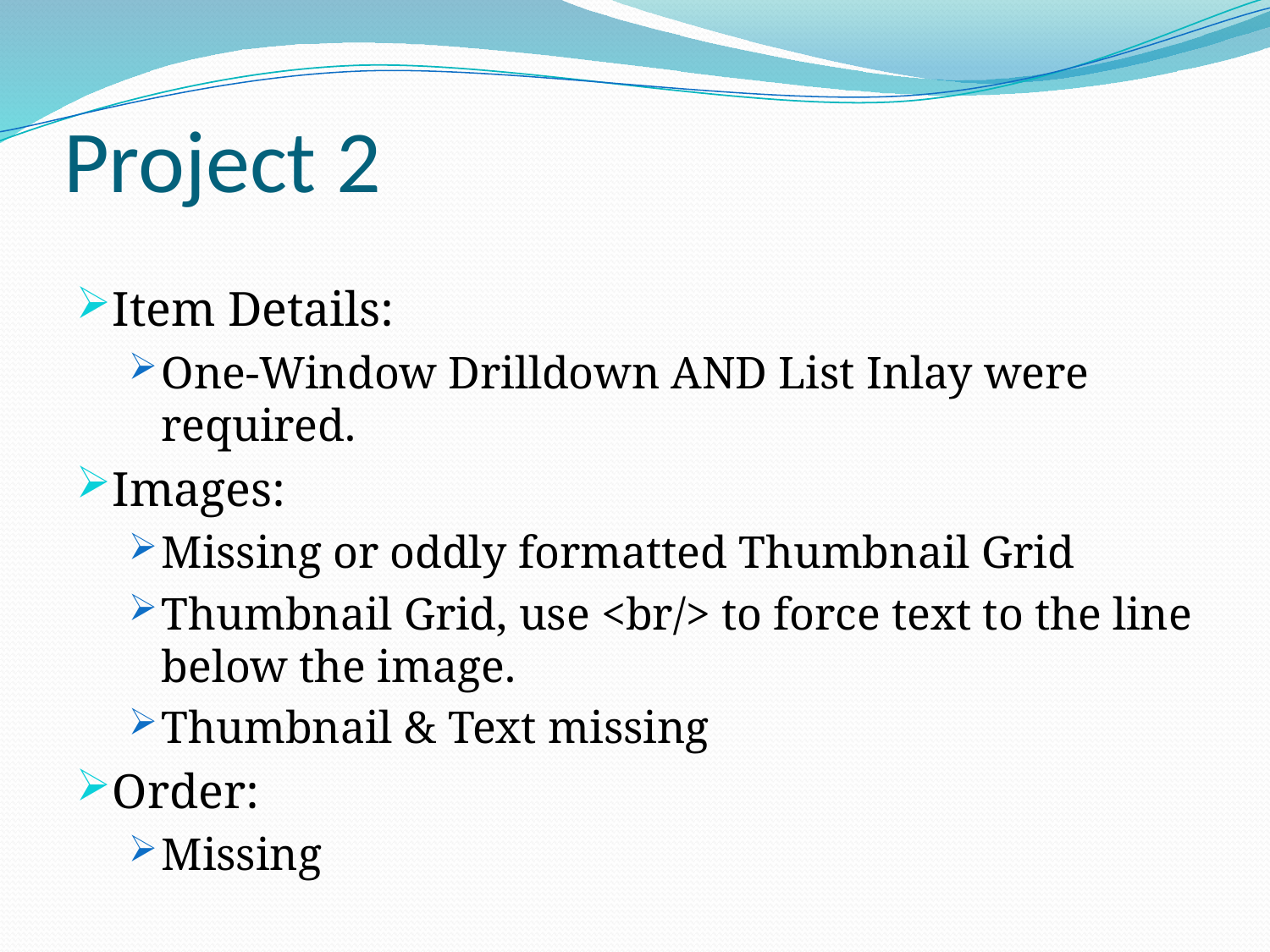

# Project 2
Item Details:
One-Window Drilldown AND List Inlay were required.
Images:
Missing or oddly formatted Thumbnail Grid
Thumbnail Grid, use <br/> to force text to the line below the image.
Thumbnail & Text missing
Order:
Missing